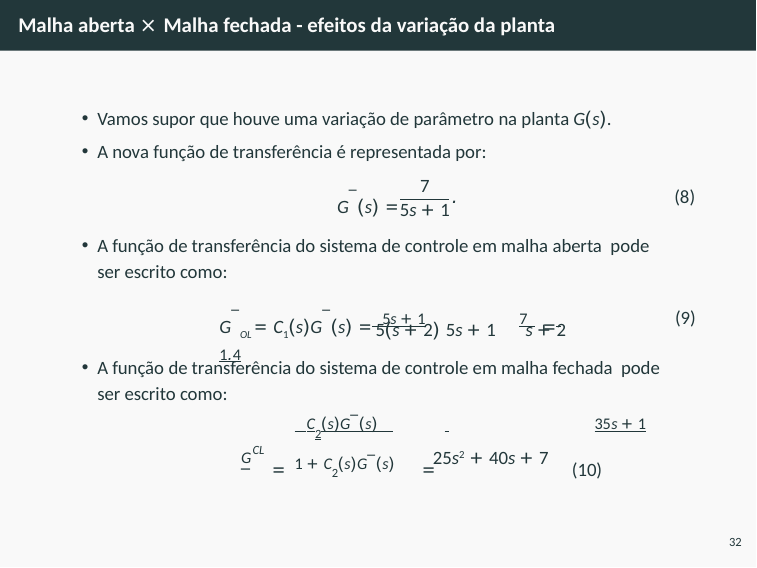

# Malha aberta × Malha fechada - efeitos da variação da planta
Vamos supor que houve uma variação de parâmetro na planta G(s).
A nova função de transferência é representada por:
7
5s + 1
G¯(s) =
.
(8)

A função de transferência do sistema de controle em malha aberta  pode ser escrito como:
G¯OL = C1(s)G¯(s) =  5s + 1	7    =  1.4 .
(9)
5(s + 2) 5s + 1	s + 2
A função de transferência do sistema de controle em malha fechada  pode ser escrito como:
   C2(s)G¯(s)   	 	35s + 1
=	=	(10)
G¯
CL
25s2  + 40s + 7
1 + C2(s)G¯(s)
32